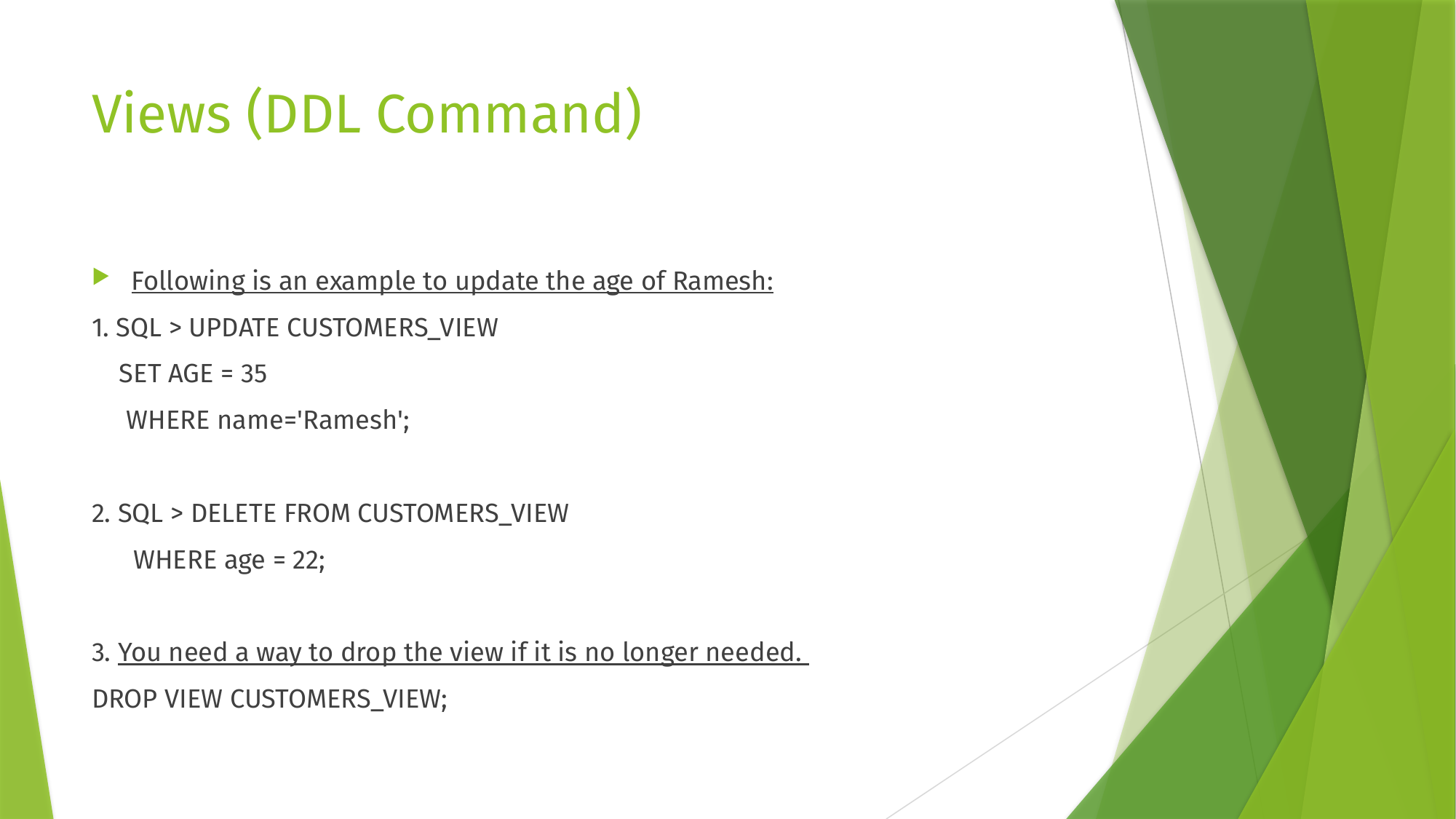

# Views (DDL Command)
Following is an example to update the age of Ramesh:
1. SQL > UPDATE CUSTOMERS_VIEW
    SET AGE = 35
     WHERE name='Ramesh';

2. SQL > DELETE FROM CUSTOMERS_VIEW
      WHERE age = 22;

3. You need a way to drop the view if it is no longer needed.
DROP VIEW CUSTOMERS_VIEW;